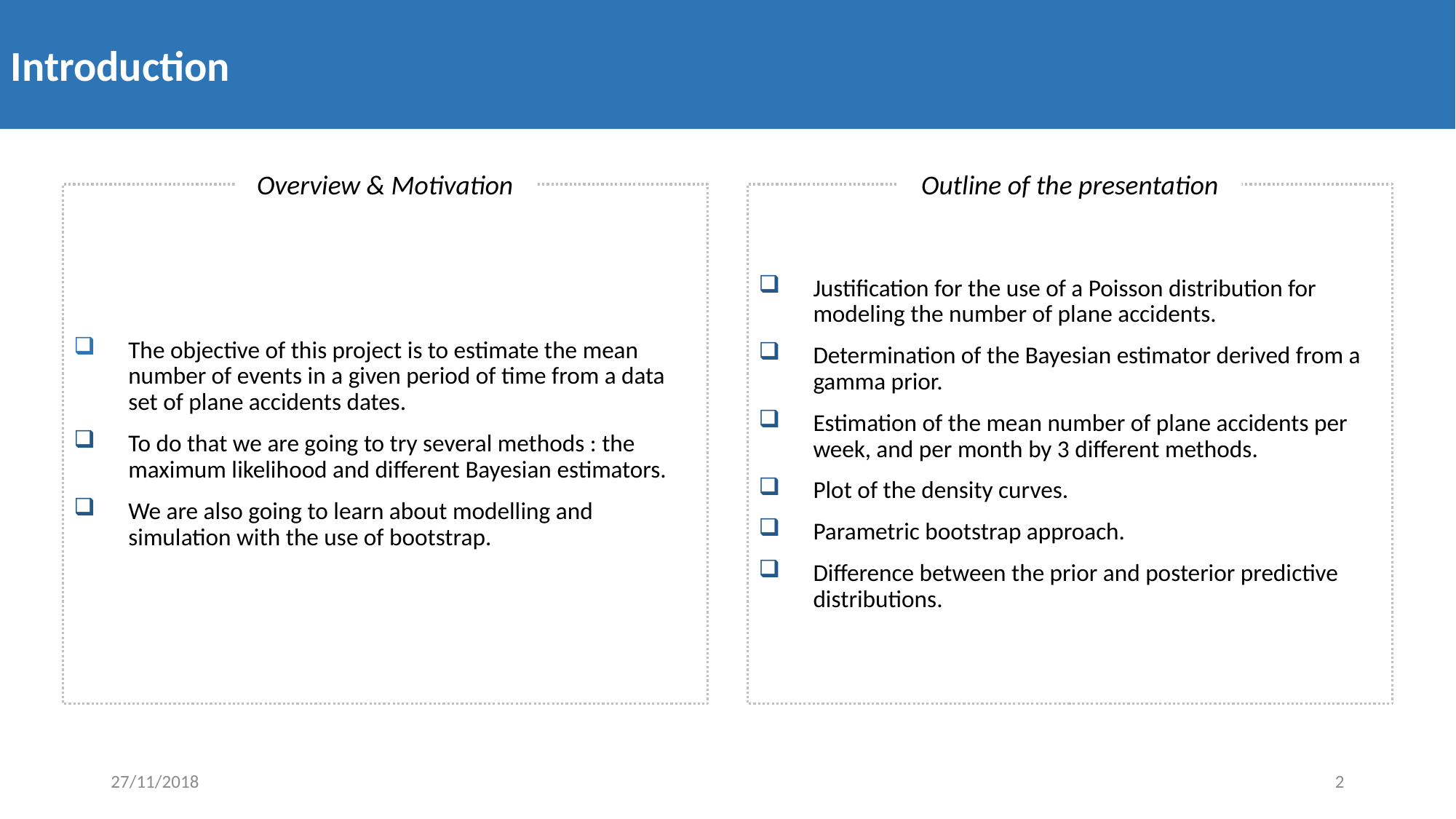

Introduction
Overview & Motivation
Outline of the presentation
The objective of this project is to estimate the mean number of events in a given period of time from a data set of plane accidents dates.
To do that we are going to try several methods : the maximum likelihood and different Bayesian estimators.
We are also going to learn about modelling and simulation with the use of bootstrap.
Justification for the use of a Poisson distribution for modeling the number of plane accidents.
Determination of the Bayesian estimator derived from a gamma prior.
Estimation of the mean number of plane accidents per week, and per month by 3 different methods.
Plot of the density curves.
Parametric bootstrap approach.
Difference between the prior and posterior predictive distributions.
27/11/2018
2